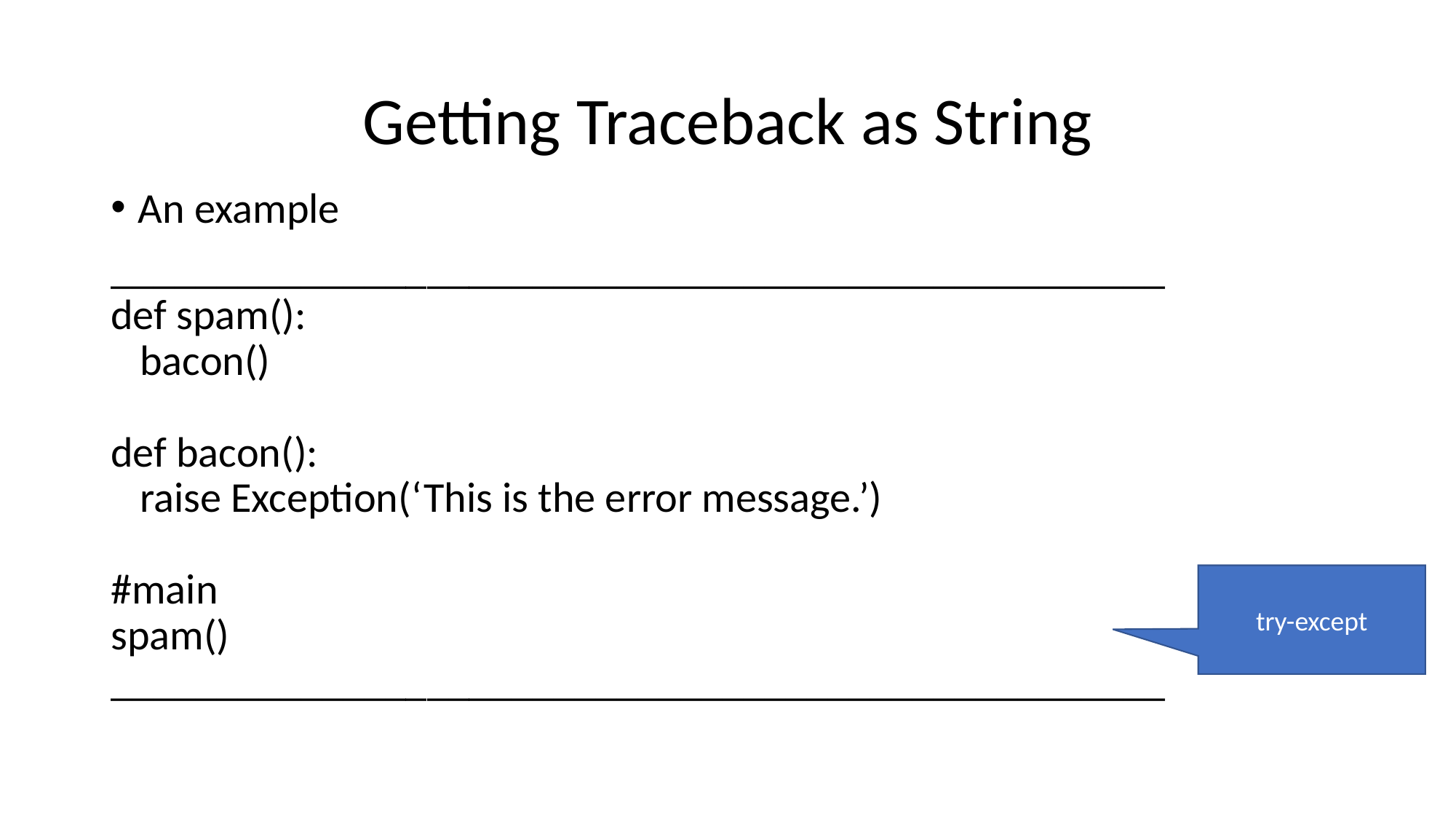

# Getting Traceback as String
An example
__________________________________________________
def spam():
   bacon()
def bacon():
   raise Exception(‘This is the error message.’)
#main
spam()
__________________________________________________

try-except